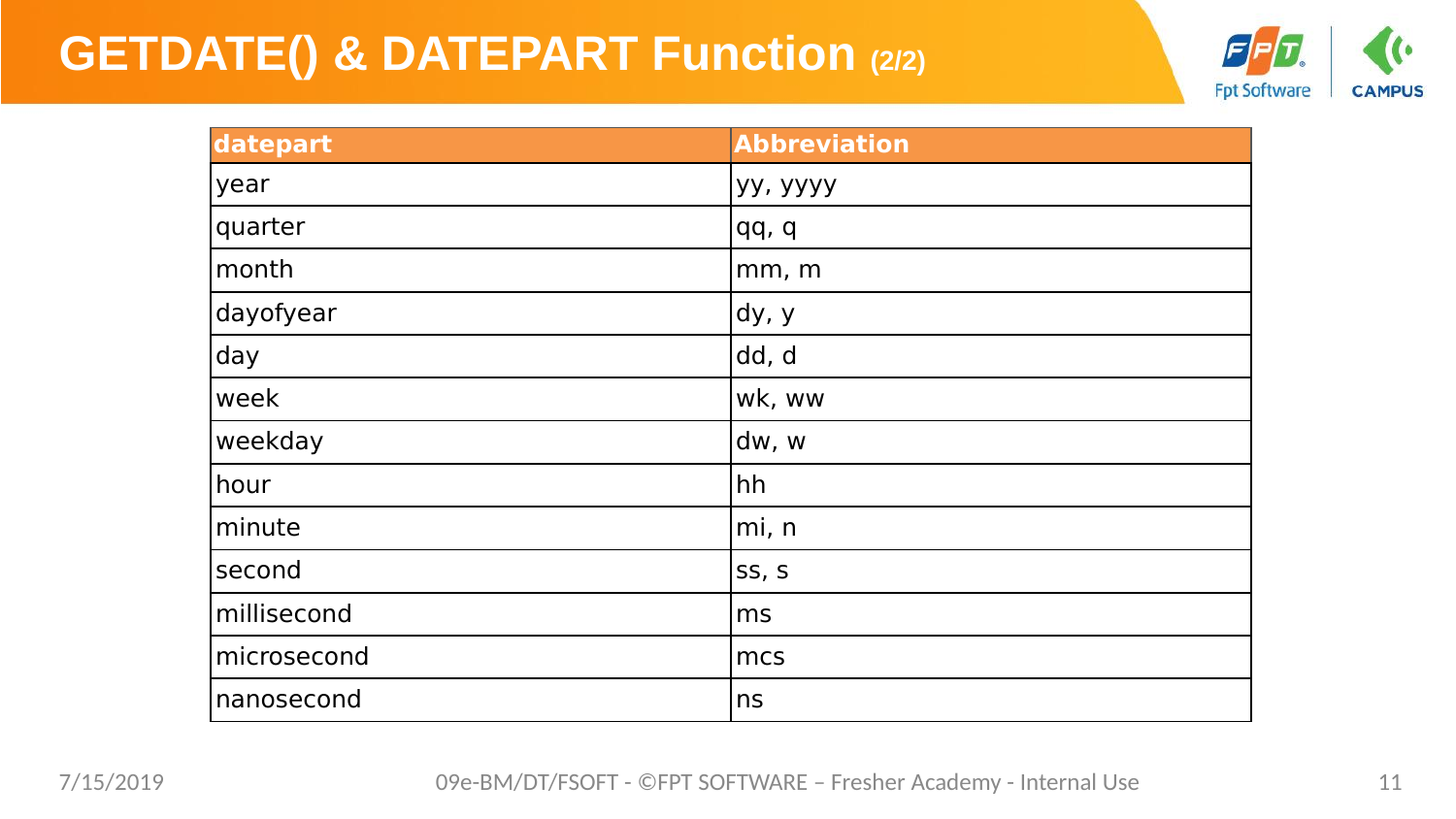

# GETDATE() & DATEPART Function (2/2)

| datepart | Abbreviation |
| --- | --- |
| year | yy, yyyy |
| quarter | qq, q |
| month | mm, m |
| dayofyear | dy, y |
| day | dd, d |
| week | wk, ww |
| weekday | dw, w |
| hour | hh |
| minute | mi, n |
| second | ss, s |
| millisecond | ms |
| microsecond | mcs |
| nanosecond | ns |
7/15/2019
09e-BM/DT/FSOFT - ©FPT SOFTWARE – Fresher Academy - Internal Use
11